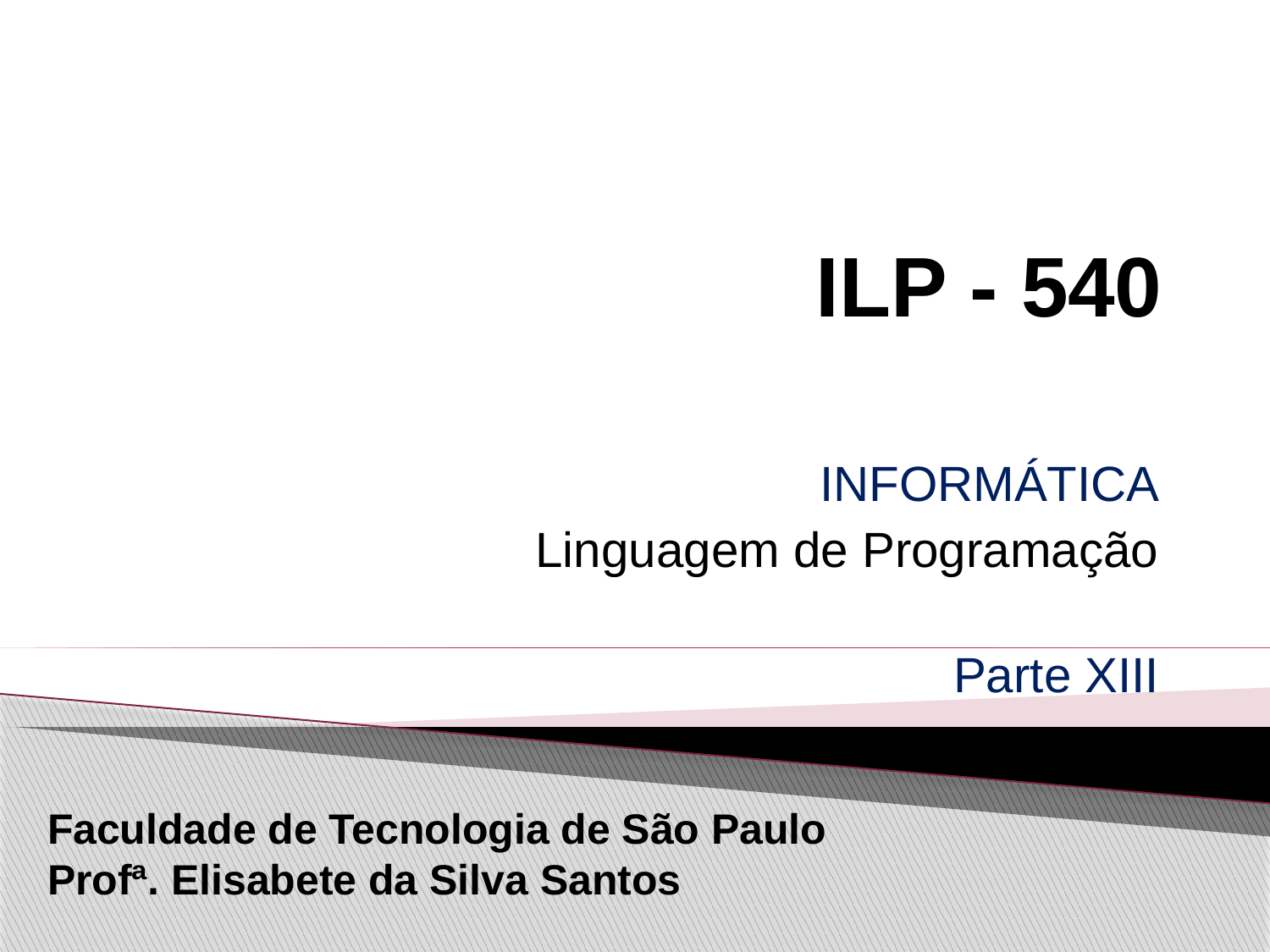

# ILP - 540
INFORMÁTICA
Linguagem de Programação
Parte XIII

Faculdade de Tecnologia de São Paulo
Profª. Elisabete da Silva Santos